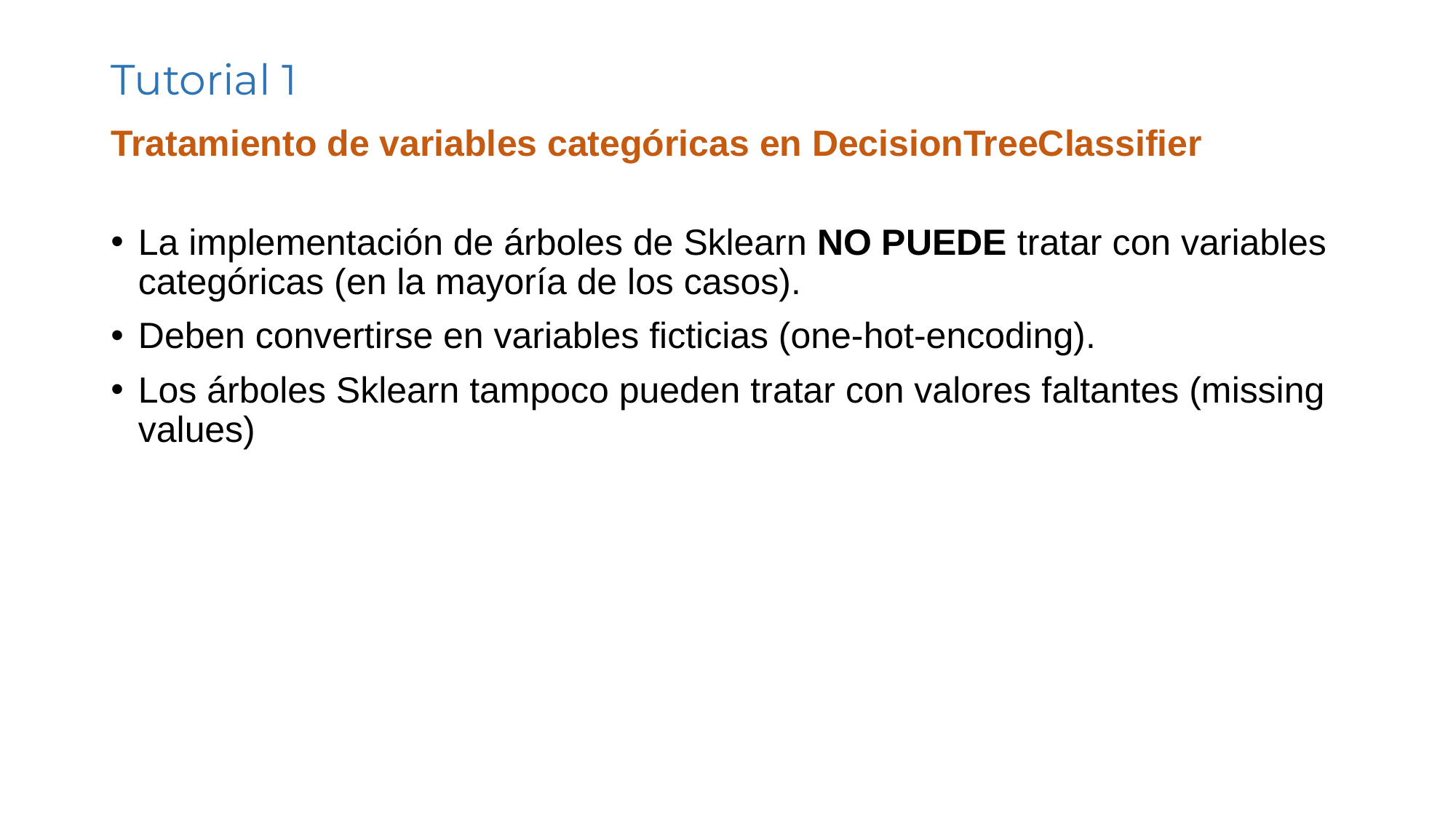

# Tutorial 1
Tratamiento de variables categóricas en DecisionTreeClassifier
La implementación de árboles de Sklearn NO PUEDE tratar con variables categóricas (en la mayoría de los casos).
Deben convertirse en variables ficticias (one-hot-encoding).
Los árboles Sklearn tampoco pueden tratar con valores faltantes (missing values)